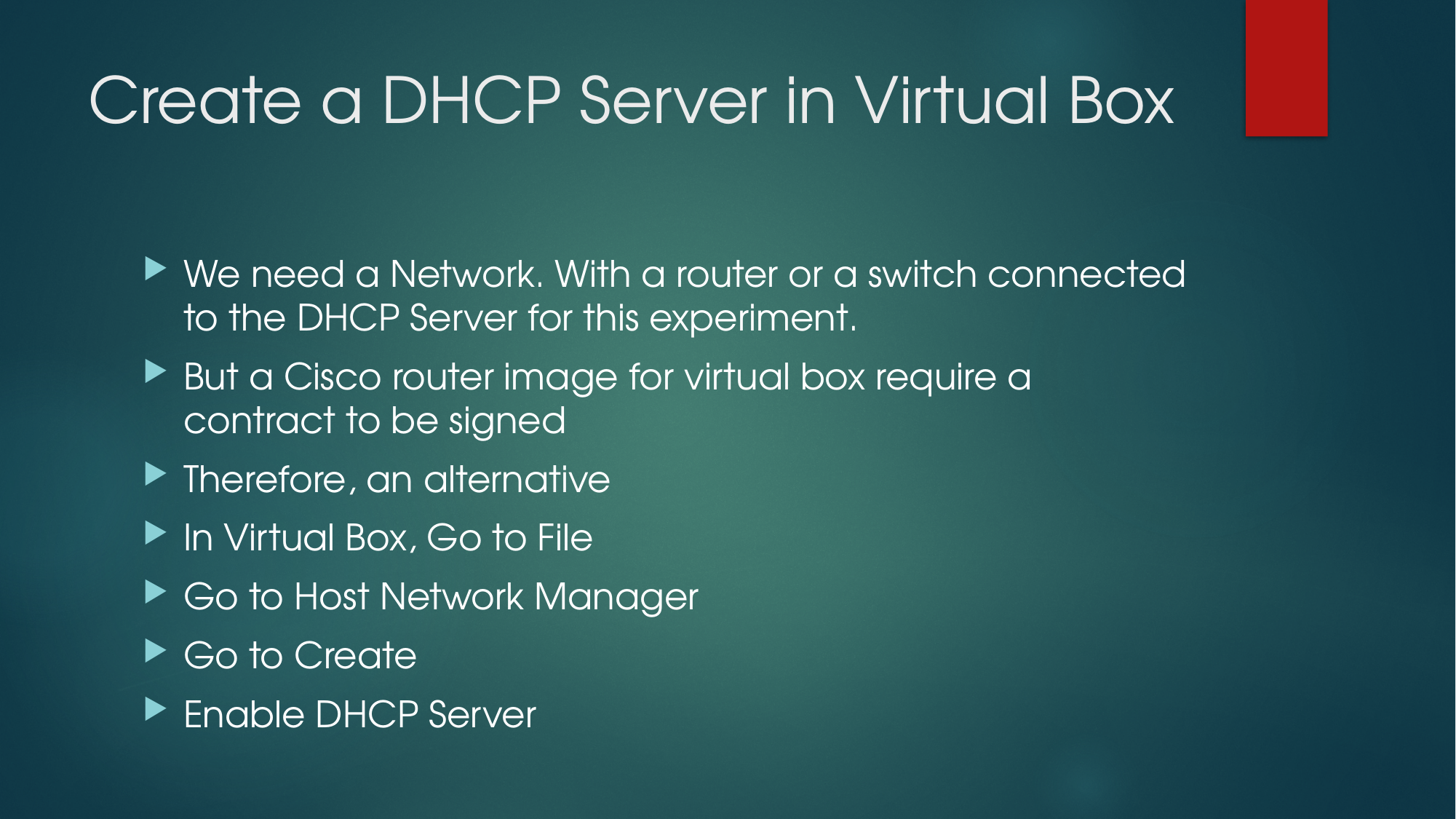

# Create a DHCP Server in Virtual Box
We need a Network. With a router or a switch connected to the DHCP Server for this experiment.
But a Cisco router image for virtual box require a contract to be signed
Therefore, an alternative
In Virtual Box, Go to File
Go to Host Network Manager
Go to Create
Enable DHCP Server